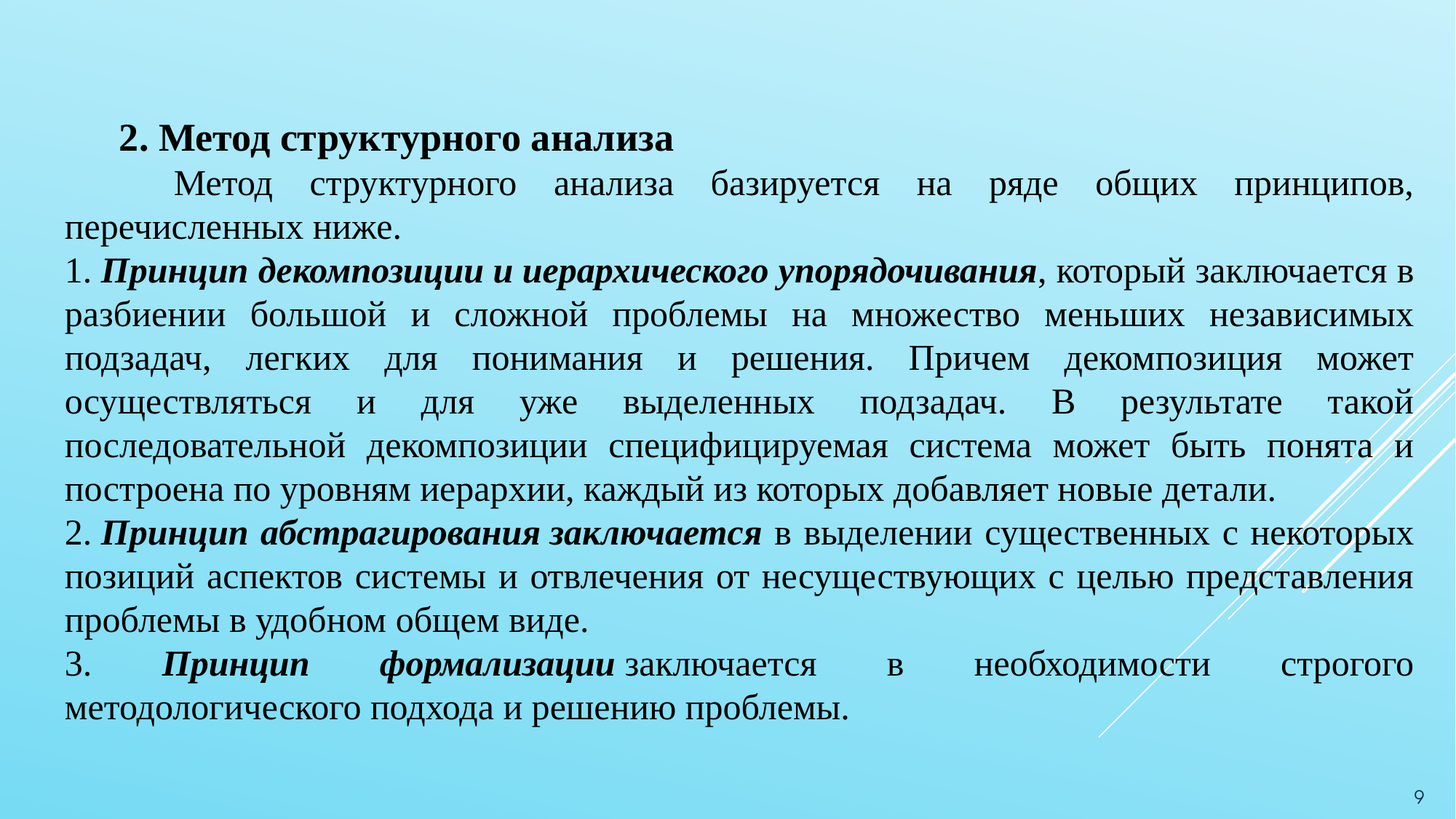

2. Метод структурного анализа
	Метод структурного анализа базируется на ряде общих принципов, перечисленных ниже.
1. Принцип декомпозиции и иерархического упорядочивания, который заключается в разбиении большой и сложной проблемы на множество меньших независимых подзадач, легких для понимания и решения. Причем декомпозиция может осуществляться и для уже выделенных подзадач. В результате такой последовательной декомпозиции специфицируемая система может быть понята и построена по уровням иерархии, каждый из которых добавляет новые детали.
2. Принцип абстрагирования заключается в выделении существенных с некоторых позиций аспектов системы и отвлечения от несуществующих с целью представления проблемы в удобном общем виде.
3. Принцип формализации заключается в необходимости строгого методологического подхода и решению проблемы.

9